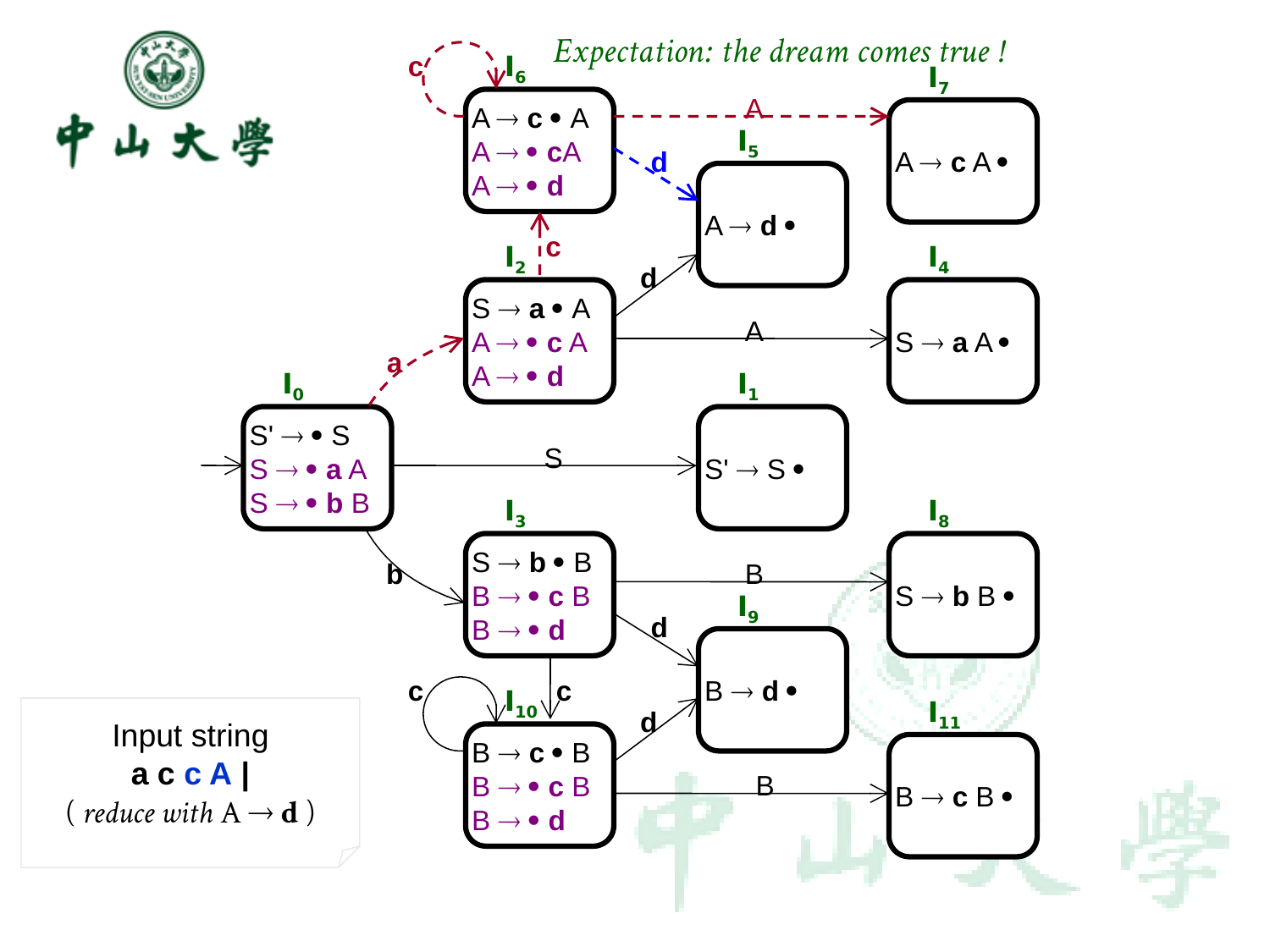

Expectation: the dream comes true !
c

I6
A → c • A
A → • cA
A → • d
I7
A → c A •
A

I5
A → d •
d

c
I2
S → a • A
A → • c A
A → • d
I4
S → a A •

d
A

a

I0
S' → • S
S → • a A
S → • b B
I1
S' → S •
S

I3
S → b • B
B → • c B
B → • d
I8
S → b B •
b
B

I9
B → d •
d

c
c

I10
B → c • B
B → • c B
B → • d
I11
B → c B •

d
B

Input string
a c c A |
( reduce with A → d )